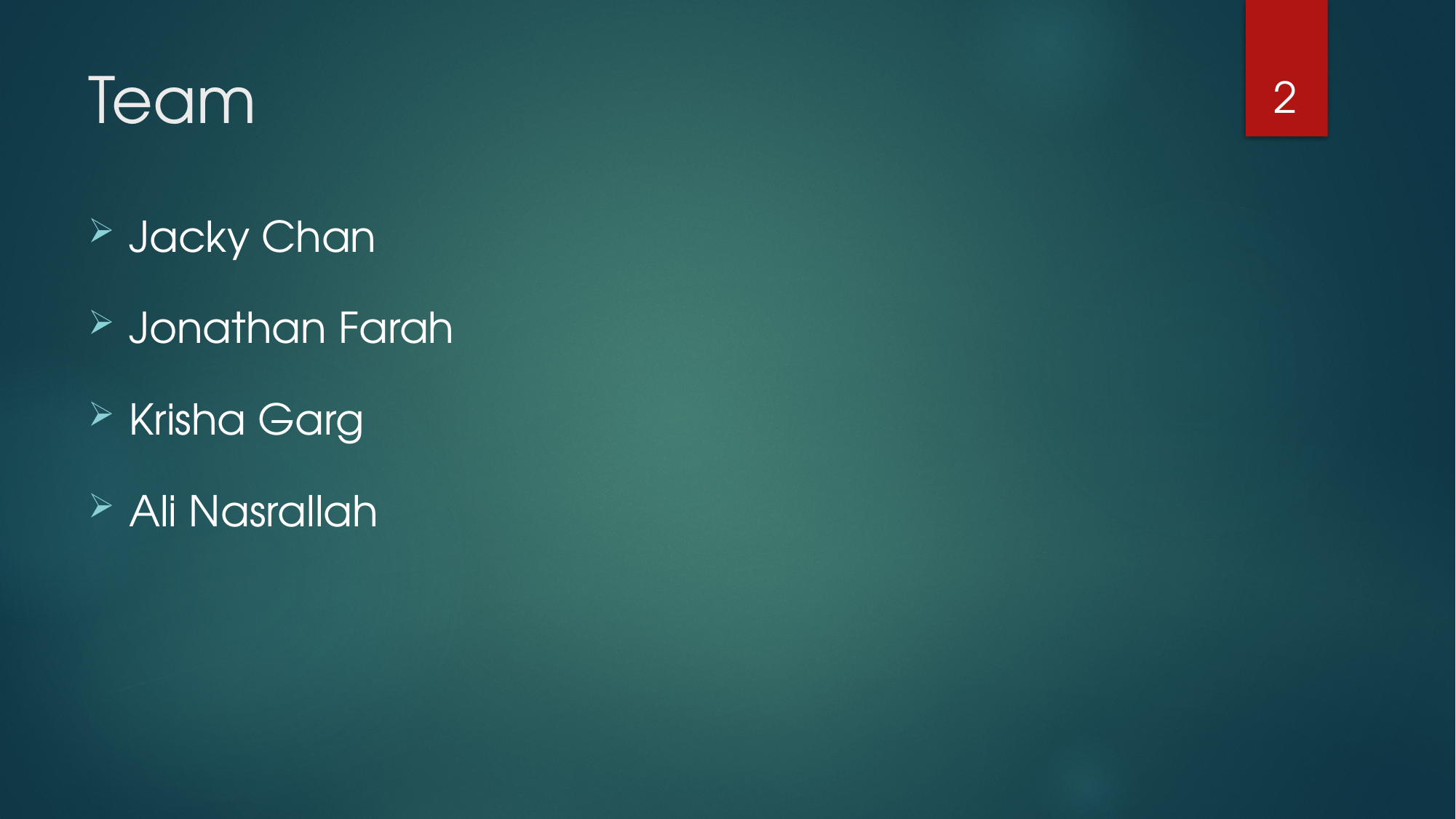

2

Jacky Chan
Jonathan Farah
Krisha Garg
Ali Nasrallah

# Team